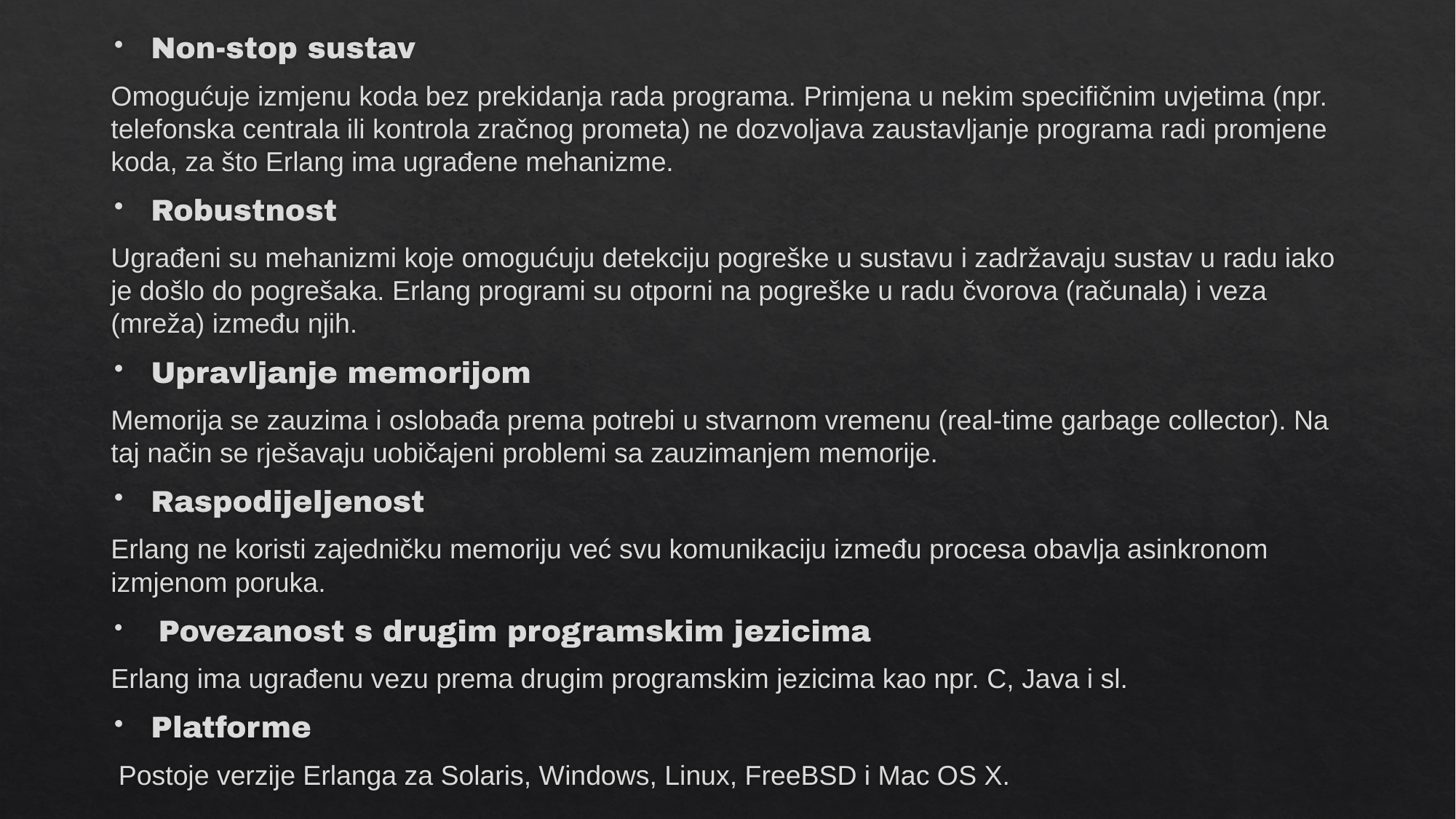

Non-stop sustav
Omogućuje izmjenu koda bez prekidanja rada programa. Primjena u nekim specifičnim uvjetima (npr. telefonska centrala ili kontrola zračnog prometa) ne dozvoljava zaustavljanje programa radi promjene koda, za što Erlang ima ugrađene mehanizme.
Robustnost
Ugrađeni su mehanizmi koje omogućuju detekciju pogreške u sustavu i zadržavaju sustav u radu iako je došlo do pogrešaka. Erlang programi su otporni na pogreške u radu čvorova (računala) i veza (mreža) između njih.
Upravljanje memorijom
Memorija se zauzima i oslobađa prema potrebi u stvarnom vremenu (real-time garbage collector). Na taj način se rješavaju uobičajeni problemi sa zauzimanjem memorije.
Raspodijeljenost
Erlang ne koristi zajedničku memoriju već svu komunikaciju između procesa obavlja asinkronom izmjenom poruka.
 Povezanost s drugim programskim jezicima
Erlang ima ugrađenu vezu prema drugim programskim jezicima kao npr. C, Java i sl.
Platforme
 Postoje verzije Erlanga za Solaris, Windows, Linux, FreeBSD i Mac OS X.